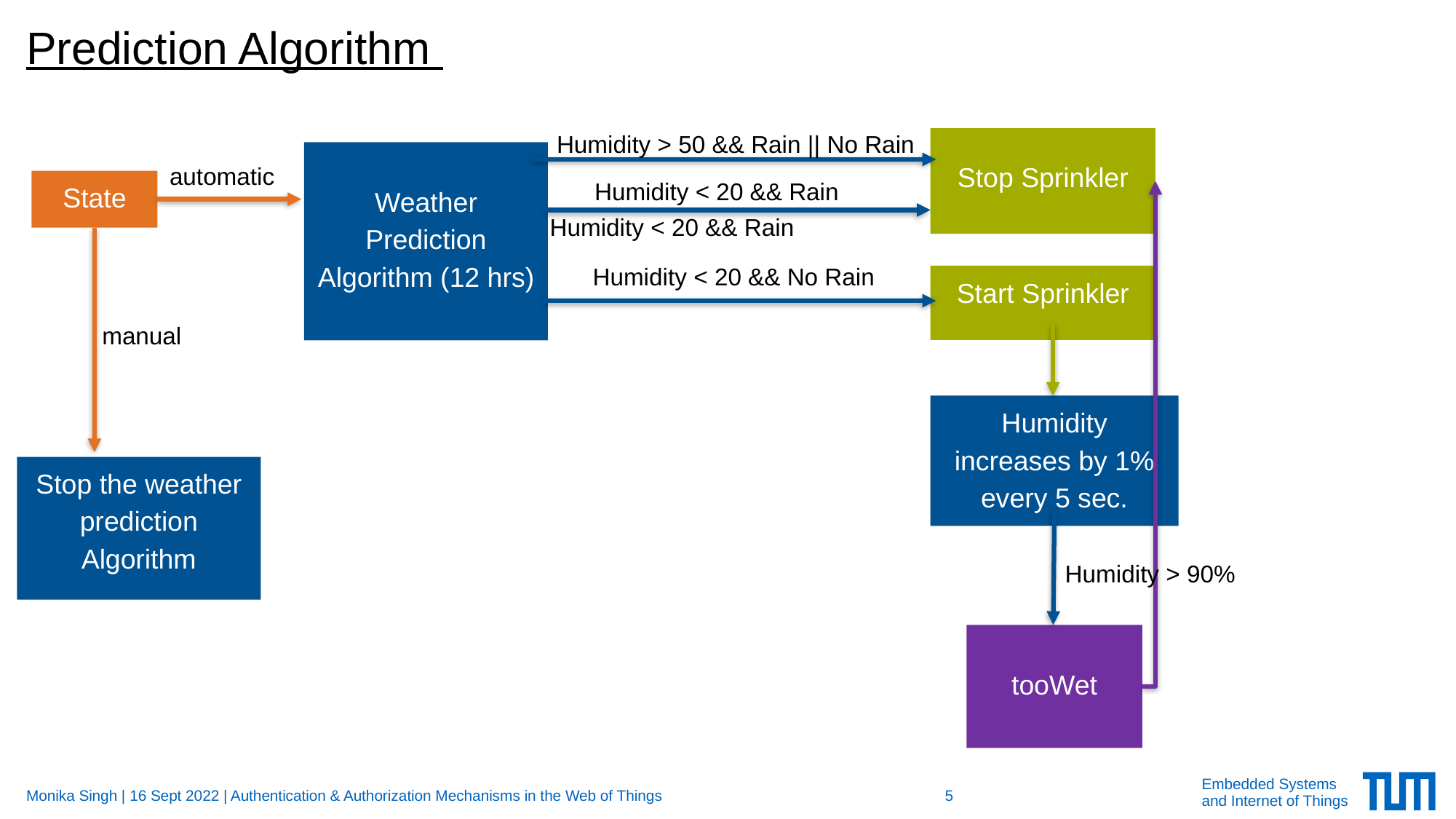

# Prediction Algorithm
Humidity > 50 && Rain || No Rain

Stop Sprinkler

Weather Prediction Algorithm (12 hrs)
automatic
State
Humidity < 20 && Rain
Humidity < 20 && Rain
Humidity < 20 && No Rain
Start Sprinkler
manual
Humidity increases by 1% every 5 sec.
Stop the weather prediction Algorithm
Humidity > 90%

tooWet
Monika Singh | 16 Sept 2022 | Authentication & Authorization Mechanisms in the Web of Things
5